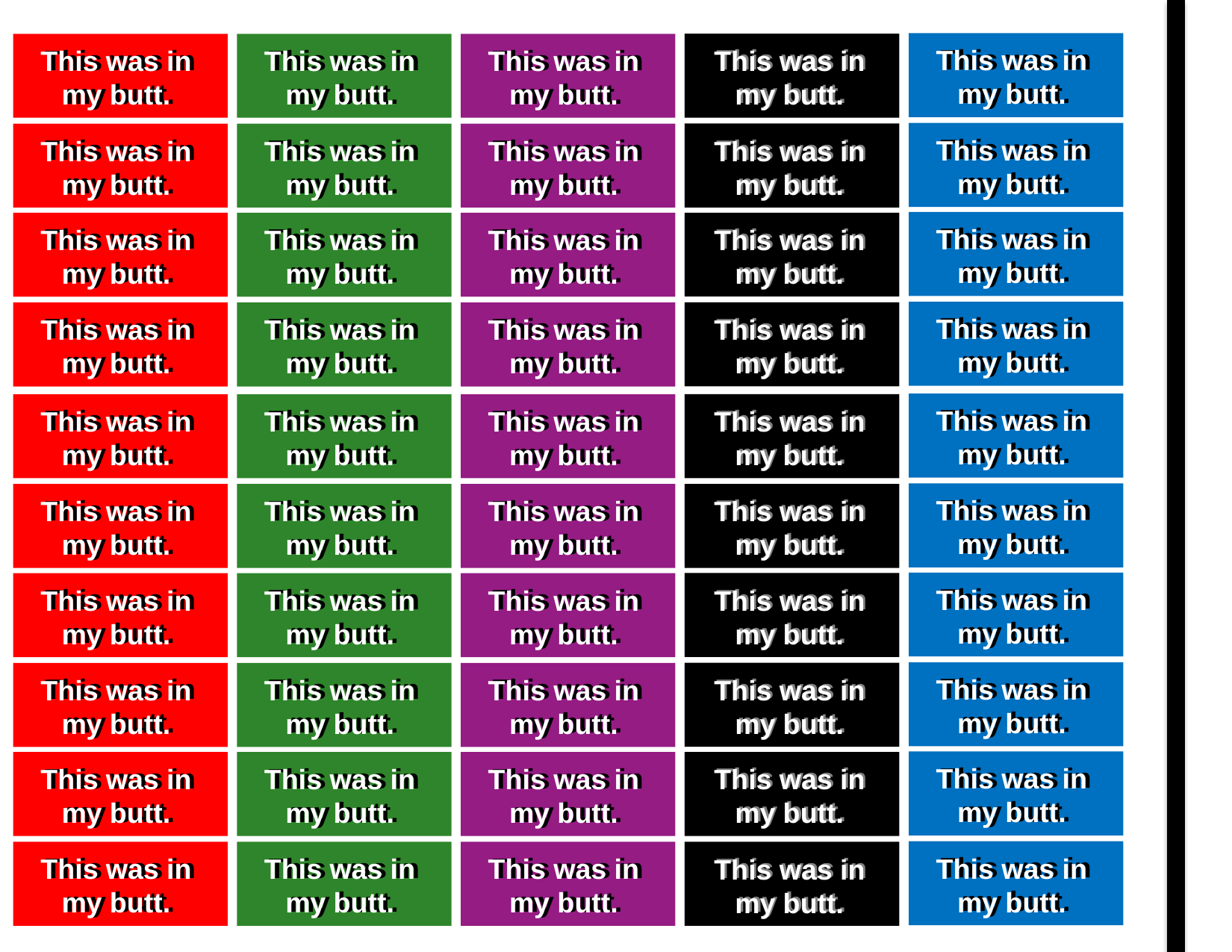

This was in
my butt.
This was in
my butt.
This was in
my butt.
This was in
my butt.
This was in
my butt.
This was in
my butt.
This was in
my butt.
This was in
my butt.
This was in
my butt.
This was in
my butt.
This was in
my butt.
This was in
my butt.
This was in
my butt.
This was in
my butt.
This was in
my butt.
This was in
my butt.
This was in
my butt.
This was in
my butt.
This was in
my butt.
This was in
my butt.
This was in
my butt.
This was in
my butt.
This was in
my butt.
This was in
my butt.
This was in
my butt.
This was in
my butt.
This was in
my butt.
This was in
my butt.
This was in
my butt.
This was in
my butt.
This was in
my butt.
This was in
my butt.
This was in
my butt.
This was in
my butt.
This was in
my butt.
This was in
my butt.
This was in
my butt.
This was in
my butt.
This was in
my butt.
This was in
my butt.
This was in
my butt.
This was in
my butt.
This was in
my butt.
This was in
my butt.
This was in
my butt.
This was in
my butt.
This was in
my butt.
This was in
my butt.
This was in
my butt.
This was in
my butt.
This was in
my butt.
This was in
my butt.
This was in
my butt.
This was in
my butt.
This was in
my butt.
This was in
my butt.
This was in
my butt.
This was in
my butt.
This was in
my butt.
This was in
my butt.
This was in
my butt.
This was in
my butt.
This was in
my butt.
This was in
my butt.
This was in
my butt.
This was in
my butt.
This was in
my butt.
This was in
my butt.
This was in
my butt.
This was in
my butt.
This was in
my butt.
This was in
my butt.
This was in
my butt.
This was in
my butt.
This was in
my butt.
This was in
my butt.
This was in
my butt.
This was in
my butt.
This was in
my butt.
This was in
my butt.
This was in
my butt.
This was in
my butt.
This was in
my butt.
This was in
my butt.
This was in
my butt.
This was in
my butt.
This was in
my butt.
This was in
my butt.
This was in
my butt.
This was in
my butt.
This was in
my butt.
This was in
my butt.
This was in
my butt.
This was in
my butt.
This was in
my butt.
This was in
my butt.
This was in
my butt.
This was in
my butt.
This was in
my butt.
This was in
my butt.